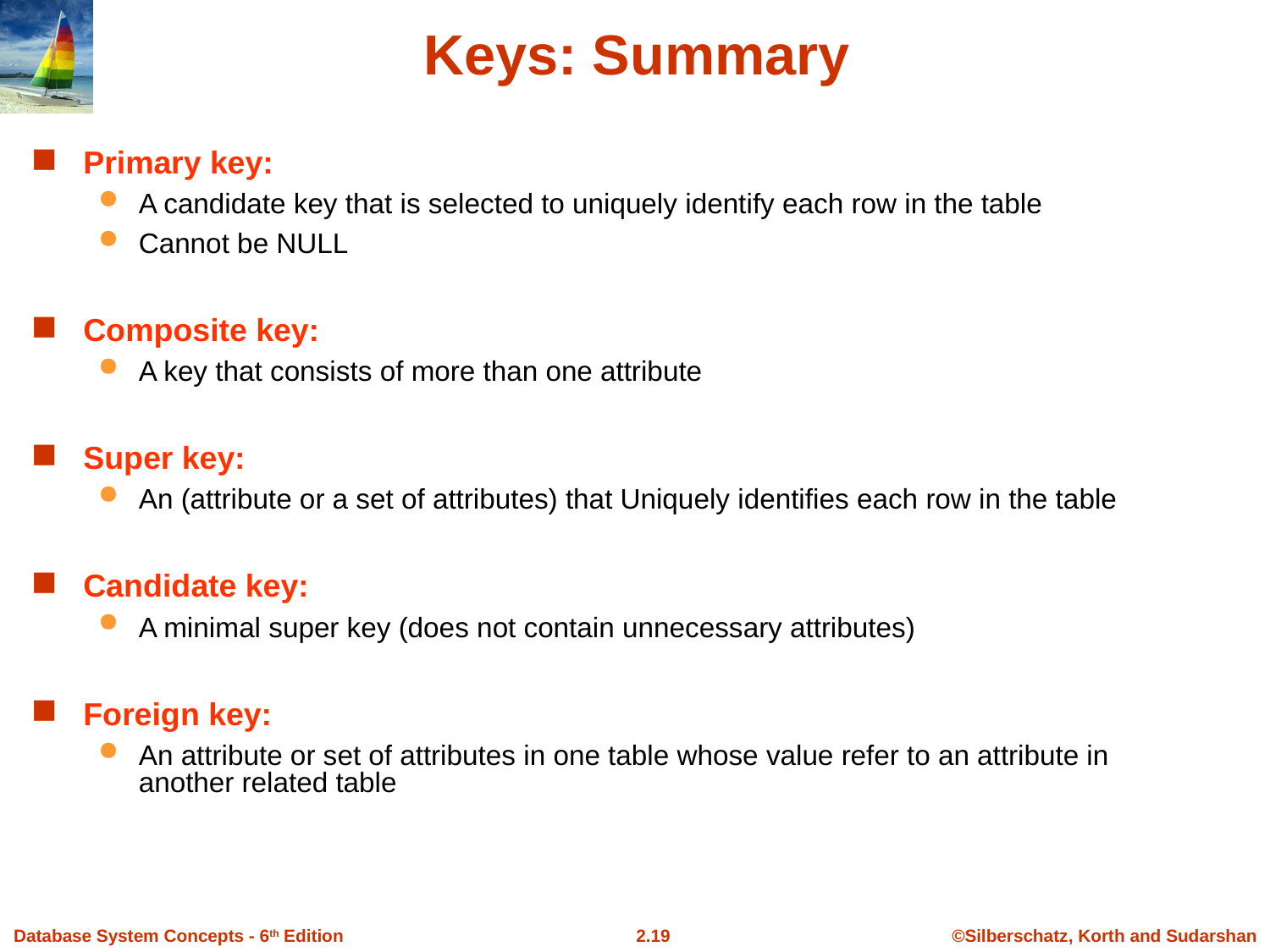

Keys: Summary
Primary key:
A candidate key that is selected to uniquely identify each row in the table
Cannot be NULL

Composite key:
A key that consists of more than one attribute

Super key:
An (attribute or a set of attributes) that Uniquely identifies each row in the table

Candidate key:
A minimal super key (does not contain unnecessary attributes)

Foreign key:
An attribute or set of attributes in one table whose value refer to an attribute in another related table